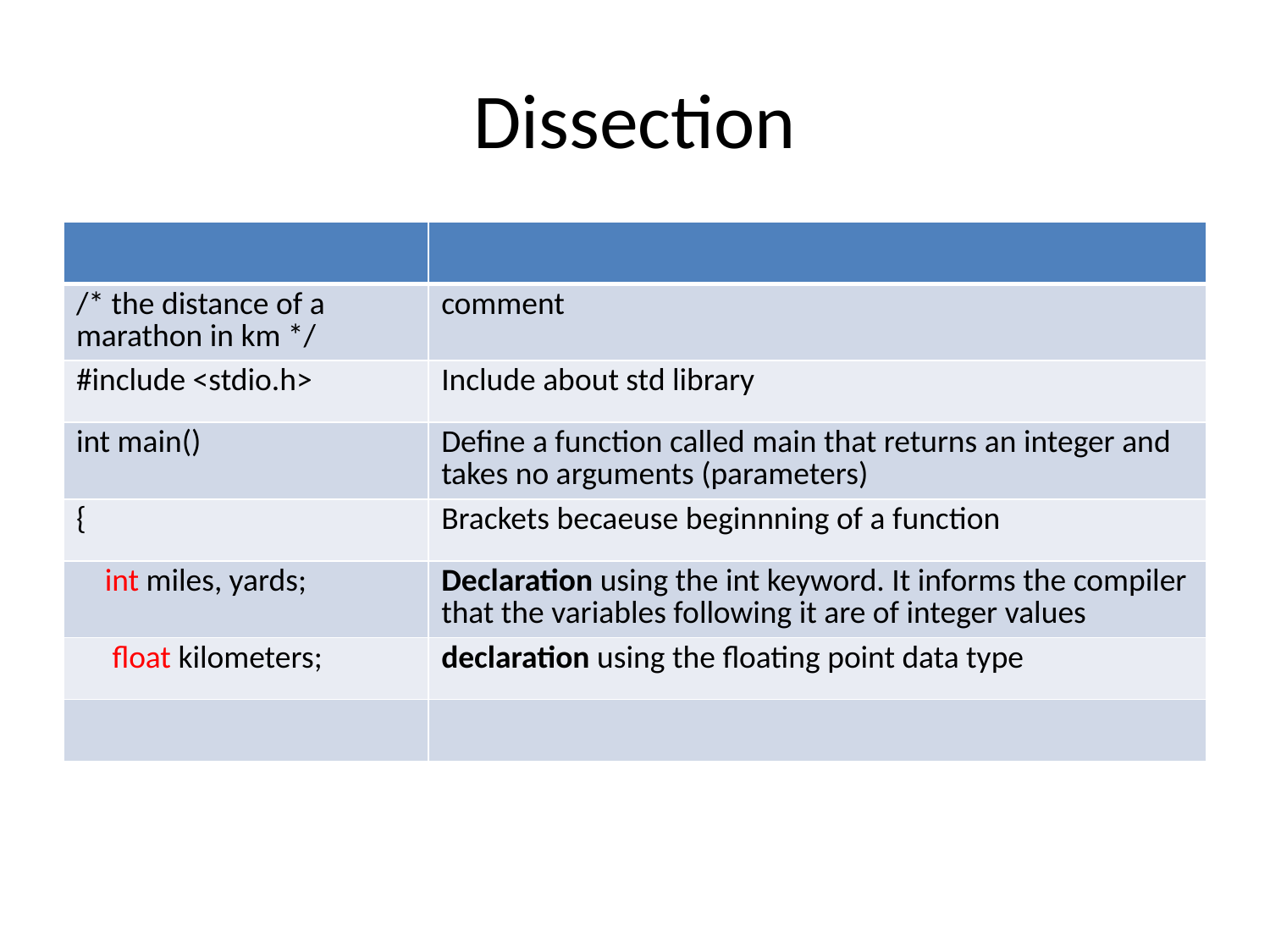

# Dissection
|  |  |
| --- | --- |
| /\* the distance of a marathon in km \*/ | comment |
| #include <stdio.h> | Include about std library |
| int main() | Define a function called main that returns an integer and takes no arguments (parameters) |
| { | Brackets becaeuse beginnning of a function |
| int miles, yards; | Declaration using the int keyword. It informs the compiler that the variables following it are of integer values |
| float kilometers; | declaration using the floating point data type |
|  |  |